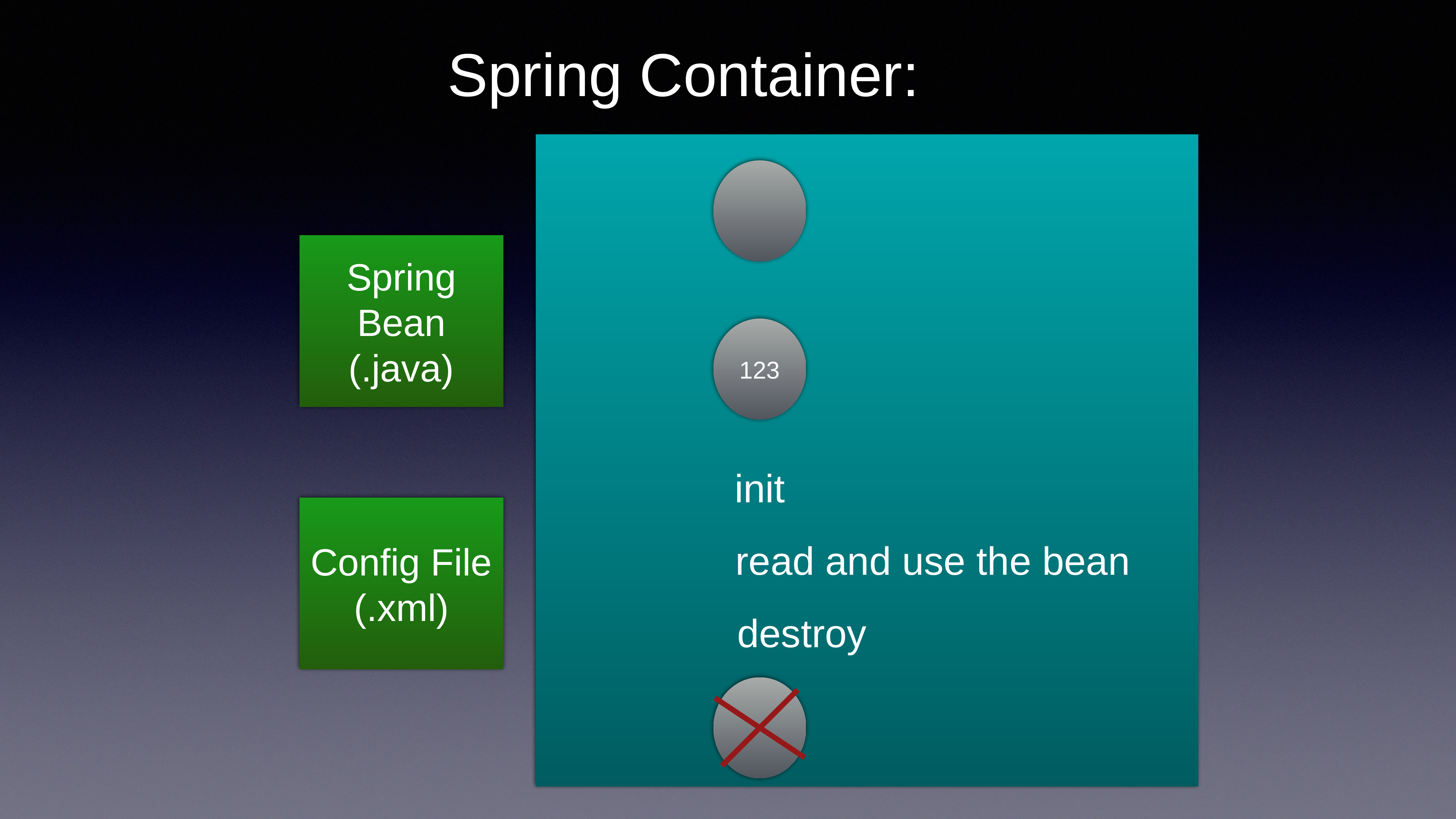

Spring Container:

Spring Bean
(.java)
123
init
Config File
(.xml)
read and use the bean
destroy